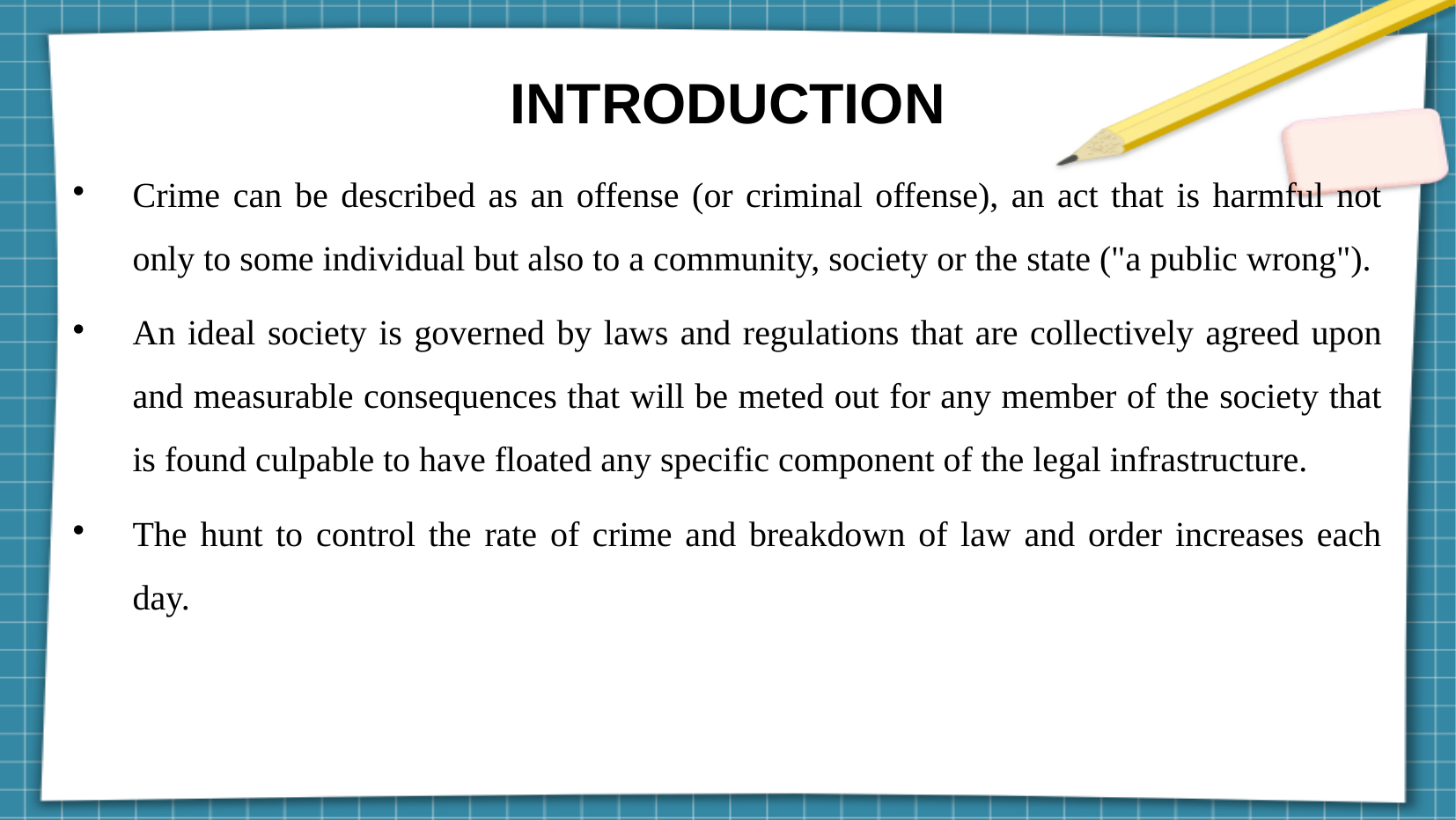

INTRODUCTION
Crime can be described as an offense (or criminal offense), an act that is harmful not only to some individual but also to a community, society or the state ("a public wrong").
An ideal society is governed by laws and regulations that are collectively agreed upon and measurable consequences that will be meted out for any member of the society that is found culpable to have floated any specific component of the legal infrastructure.
The hunt to control the rate of crime and breakdown of law and order increases each day.